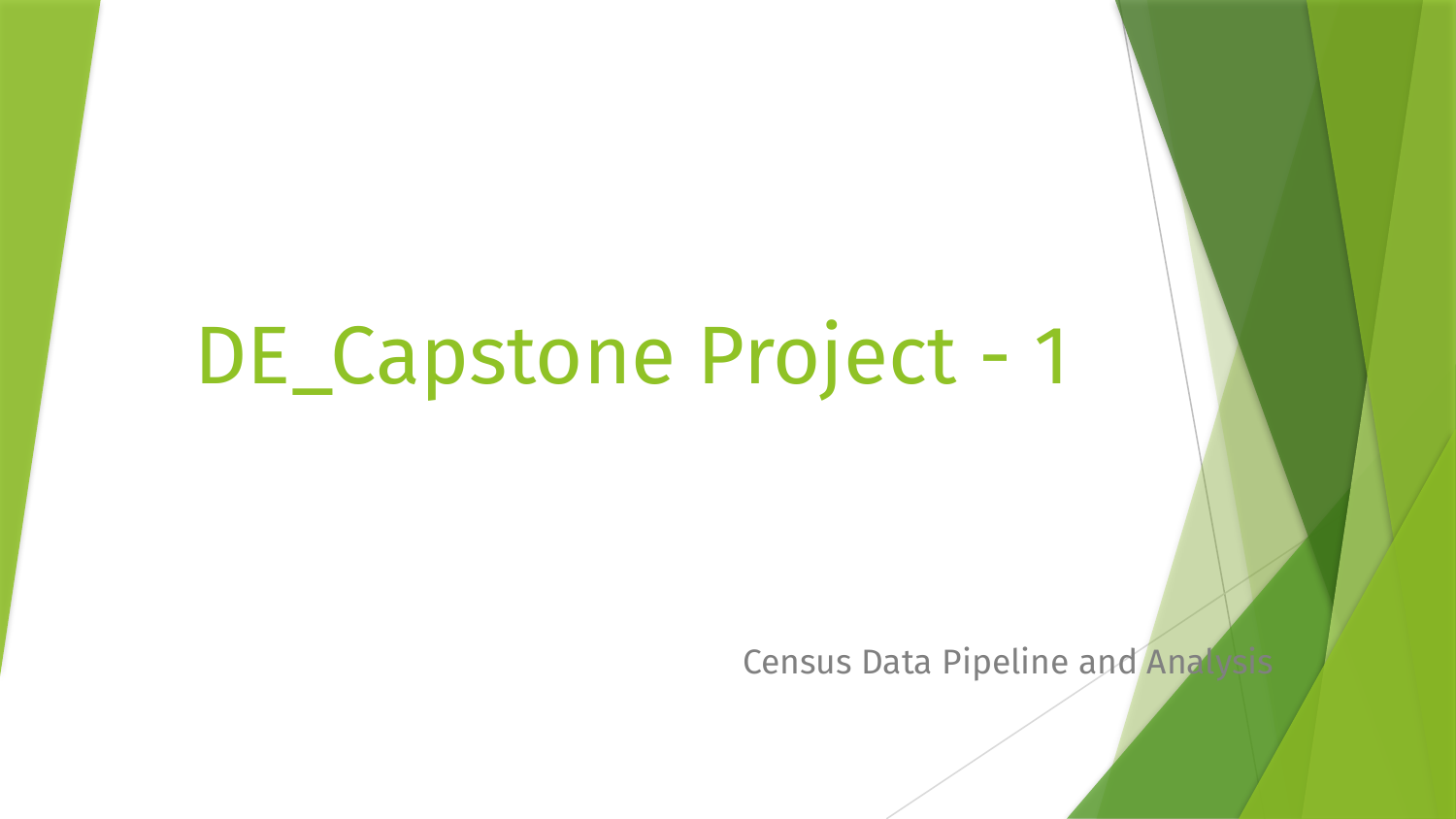

# DE_Capstone Project - 1
Census Data Pipeline and Analysis